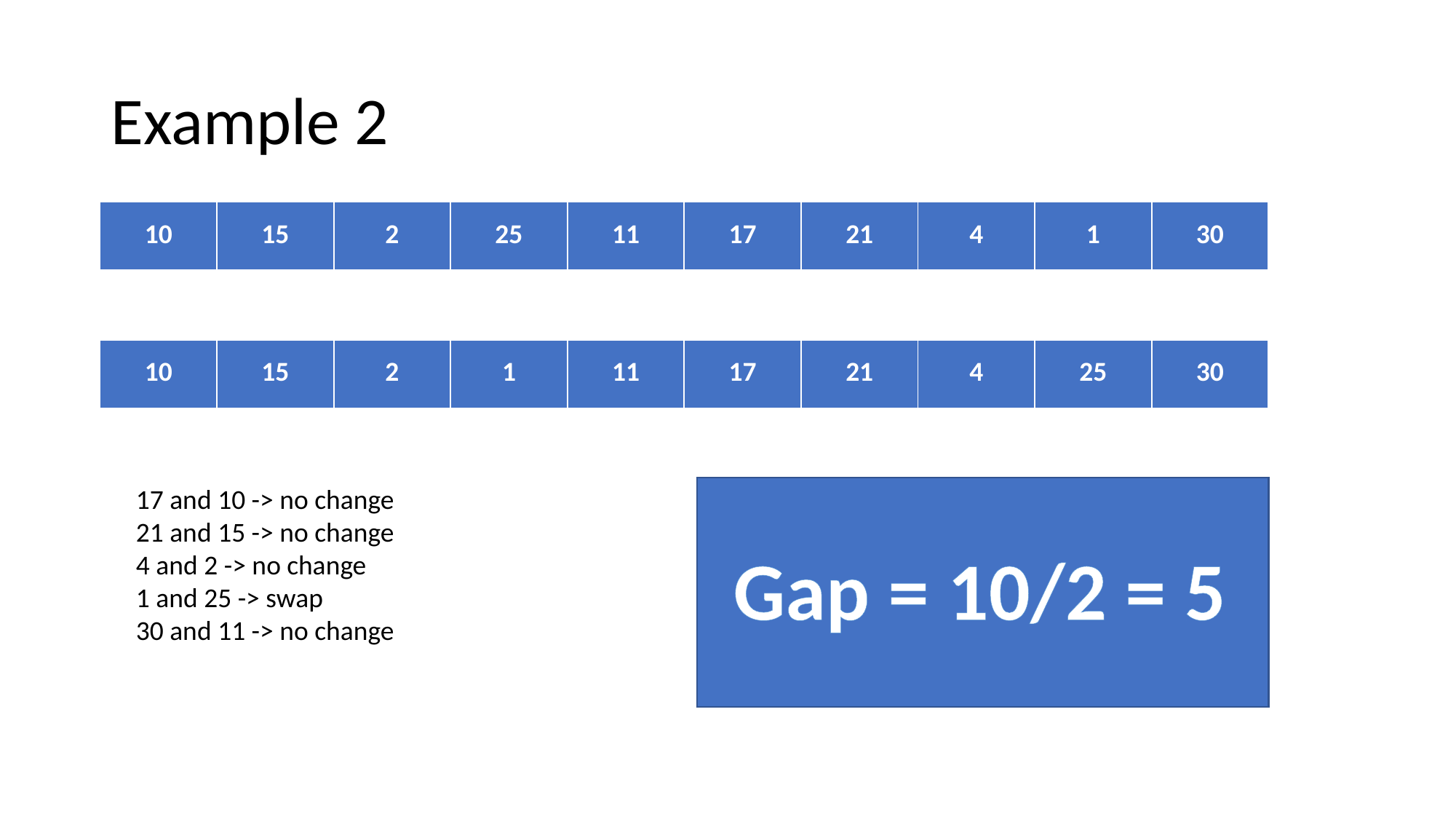

# Example 2
| 10 | 15 | 2 | 25 | 11 | 17 | 21 | 4 | 1 | 30 |
| --- | --- | --- | --- | --- | --- | --- | --- | --- | --- |
| 10 | 15 | 2 | 1 | 11 | 17 | 21 | 4 | 25 | 30 |
| --- | --- | --- | --- | --- | --- | --- | --- | --- | --- |
17 and 10 -> no change
21 and 15 -> no change
4 and 2 -> no change
1 and 25 -> swap
30 and 11 -> no change

Gap = 10/2 = 5